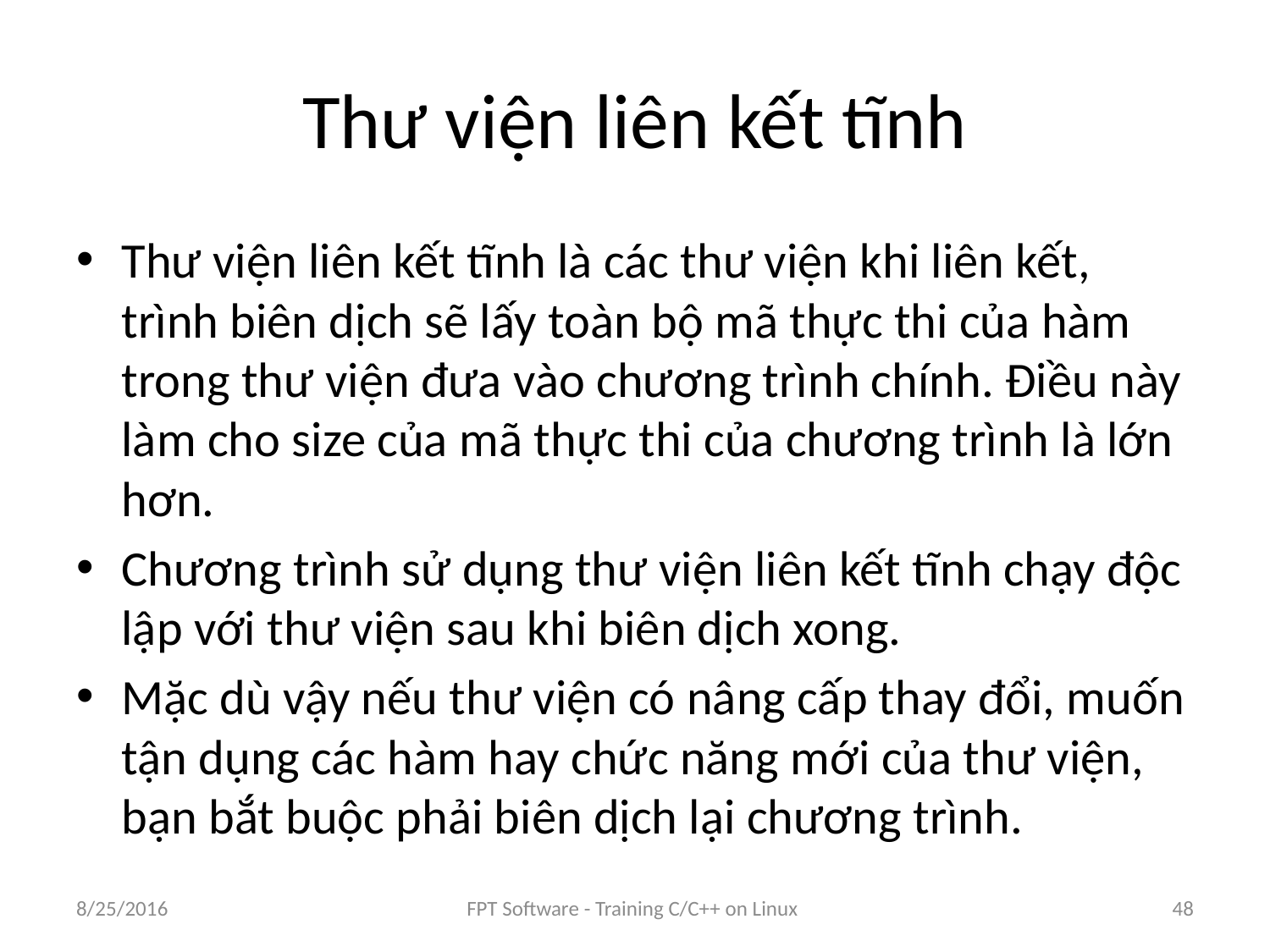

# Thư viện liên kết tĩnh
Thư viện liên kết tĩnh là các thư viện khi liên kết, trình biên dịch sẽ lấy toàn bộ mã thực thi của hàm trong thư viện đưa vào chương trình chính. Điều này làm cho size của mã thực thi của chương trình là lớn hơn.
Chương trình sử dụng thư viện liên kết tĩnh chạy độc lập với thư viện sau khi biên dịch xong.
Mặc dù vậy nếu thư viện có nâng cấp thay đổi, muốn tận dụng các hàm hay chức năng mới của thư viện, bạn bắt buộc phải biên dịch lại chương trình.
8/25/2016
FPT Software - Training C/C++ on Linux
48